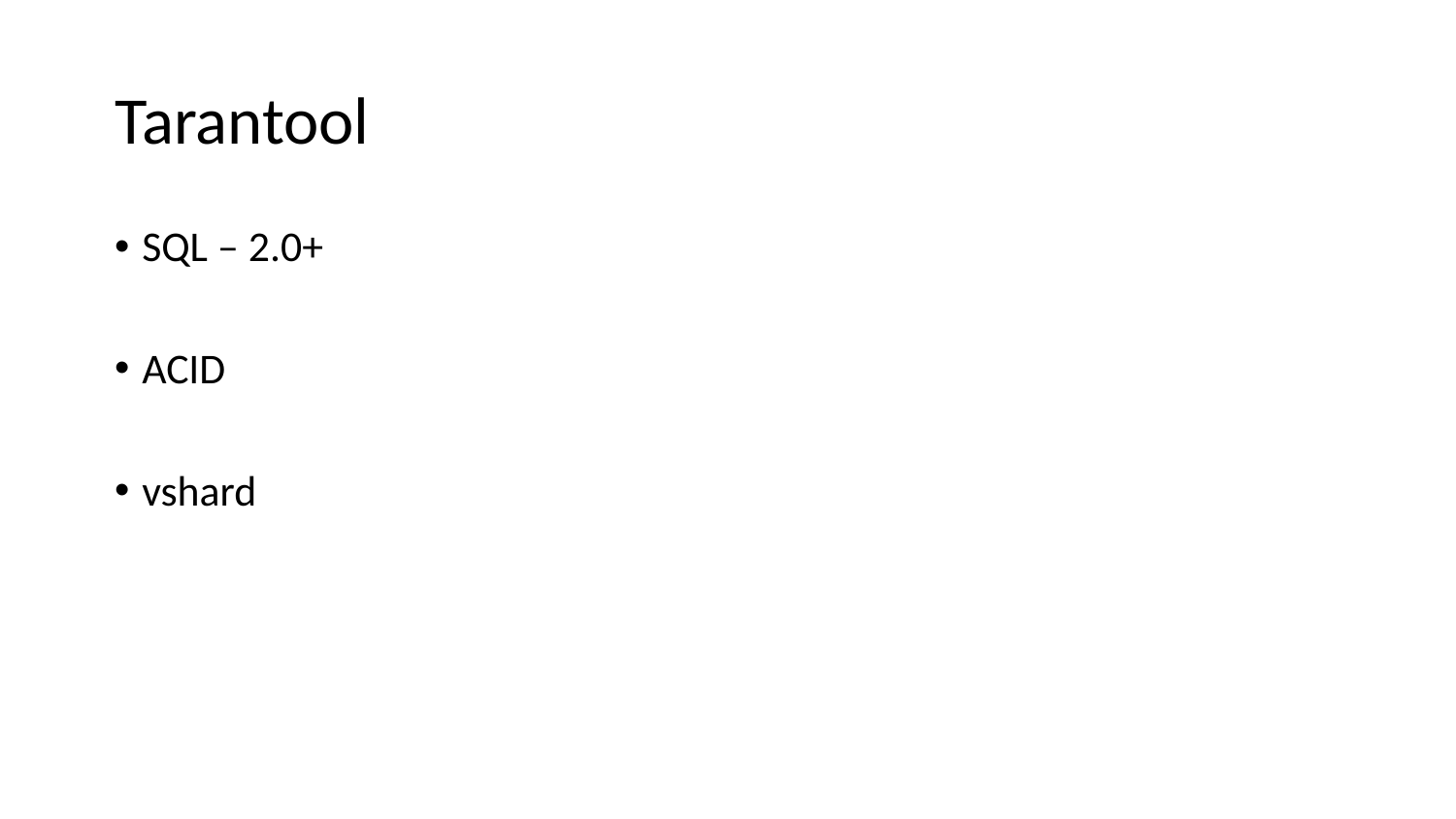

# Tarantool
SQL – 2.0+

ACID

vshard